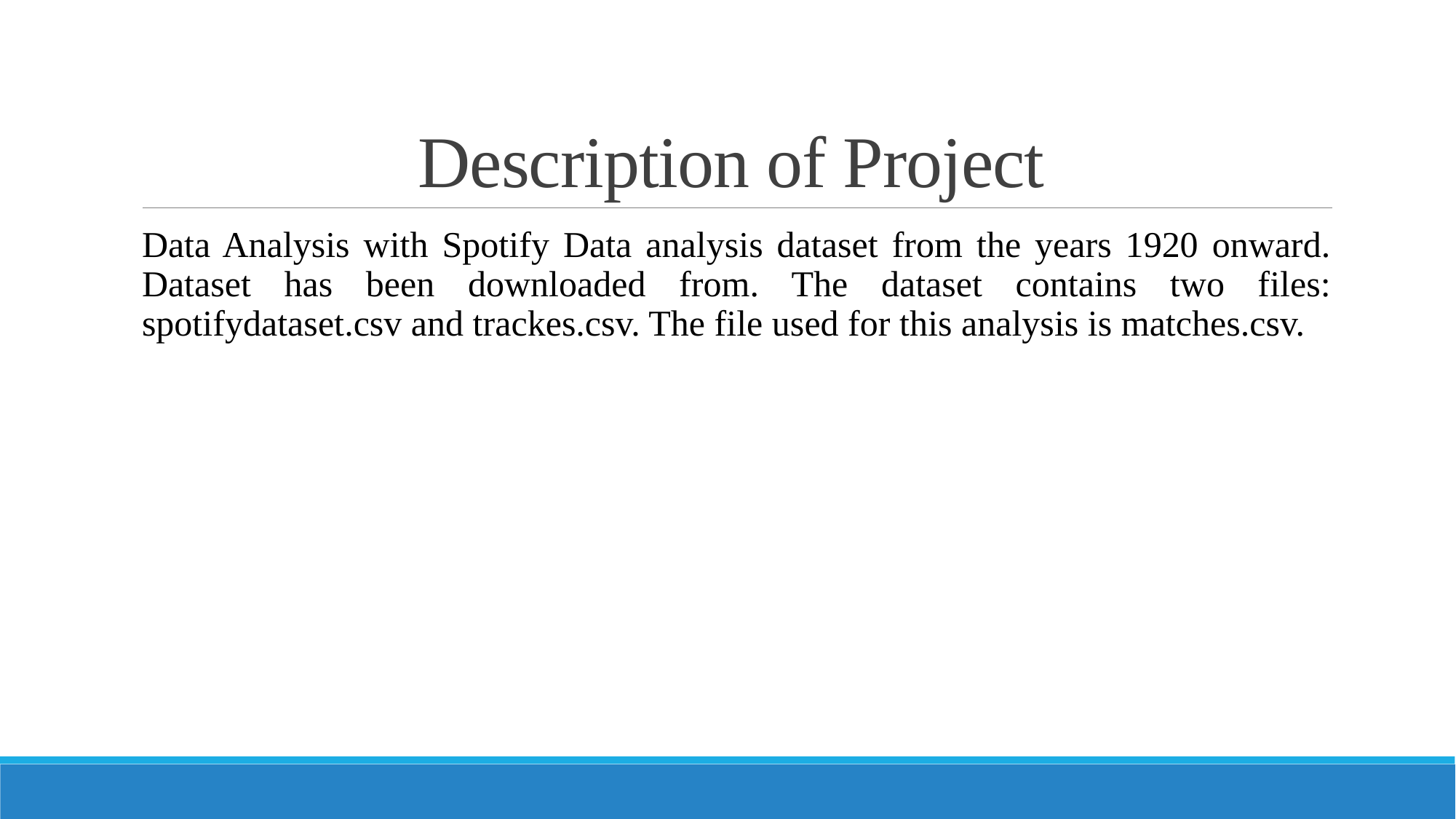

# Description of Project
Data Analysis with Spotify Data analysis dataset from the years 1920 onward. Dataset has been downloaded from. The dataset contains two files: spotifydataset.csv and trackes.csv. The file used for this analysis is matches.csv.